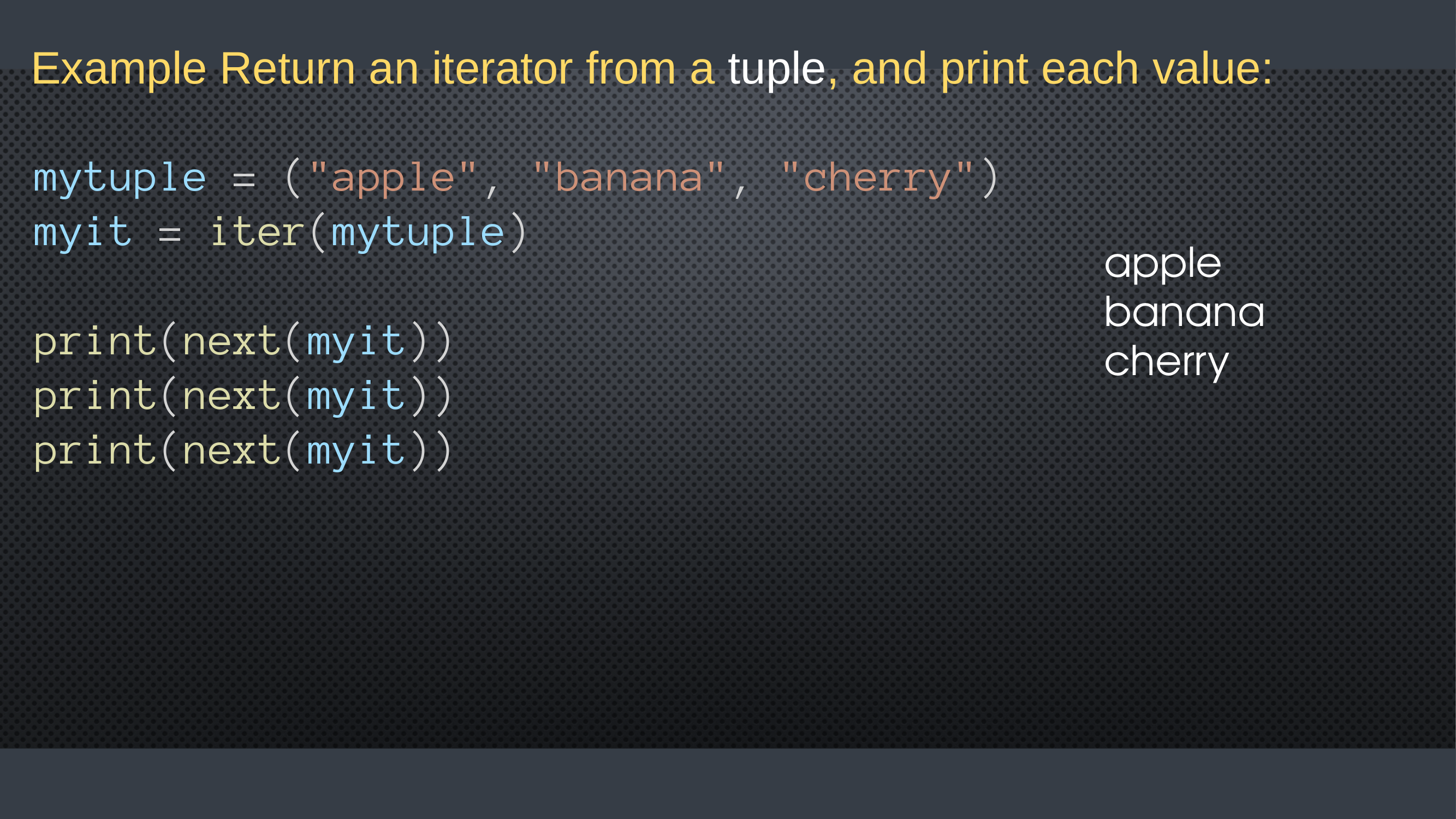

# Example Return an iterator from a tuple, and print each value:
mytuple = ("apple", "banana", "cherry")
myit = iter(mytuple)
print(next(myit))
print(next(myit))
print(next(myit))
apple
banana
cherry